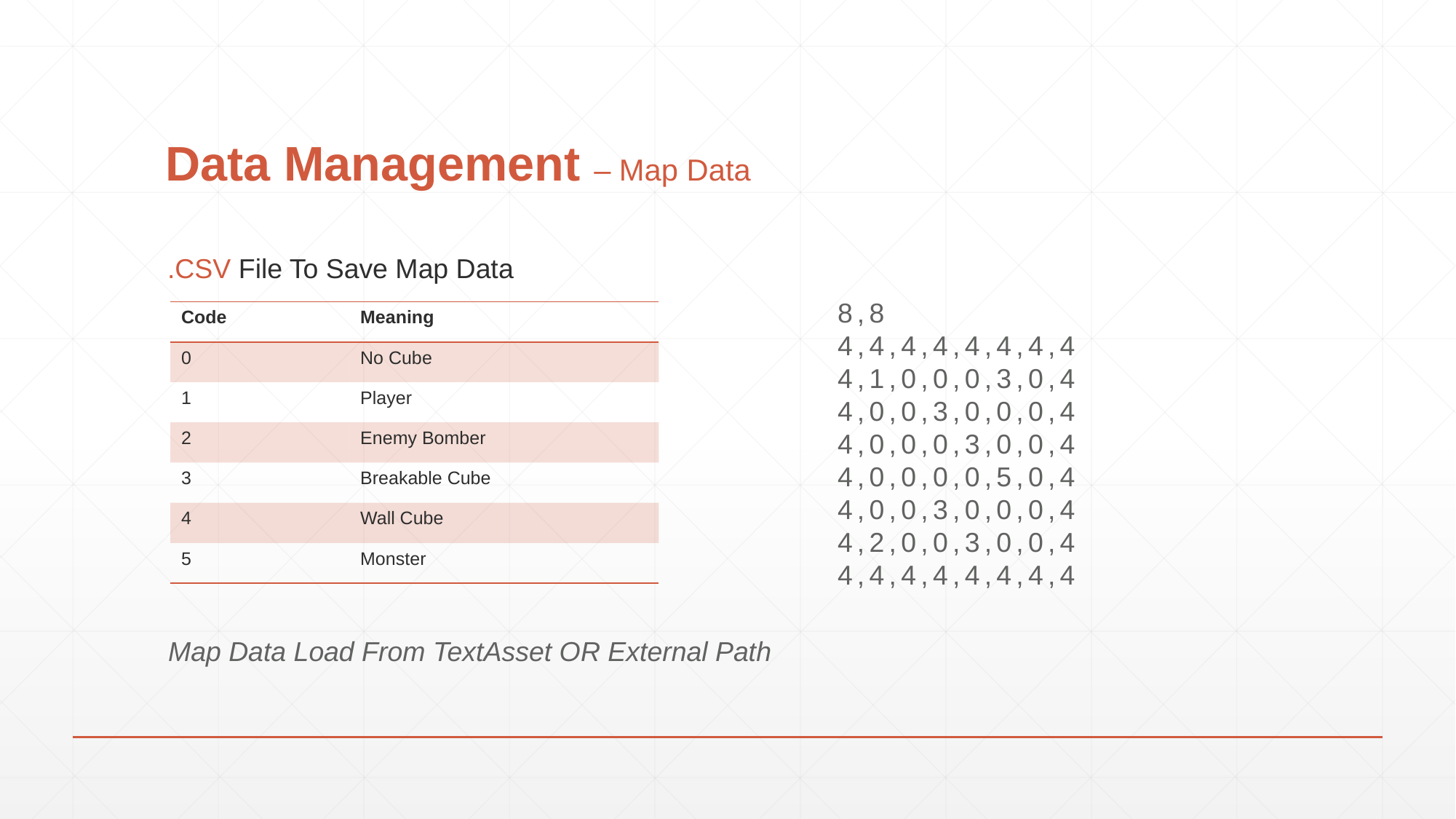

# Data Management – Map Data
.CSV File To Save Map Data
8,8
4,4,4,4,4,4,4,4
4,1,0,0,0,3,0,4
4,0,0,3,0,0,0,4
4,0,0,0,3,0,0,4
4,0,0,0,0,5,0,4
4,0,0,3,0,0,0,4
4,2,0,0,3,0,0,4
4,4,4,4,4,4,4,4
| Code | Meaning |
| --- | --- |
| 0 | No Cube |
| 1 | Player |
| 2 | Enemy Bomber |
| 3 | Breakable Cube |
| 4 | Wall Cube |
| 5 | Monster |
Map Data Load From TextAsset OR External Path